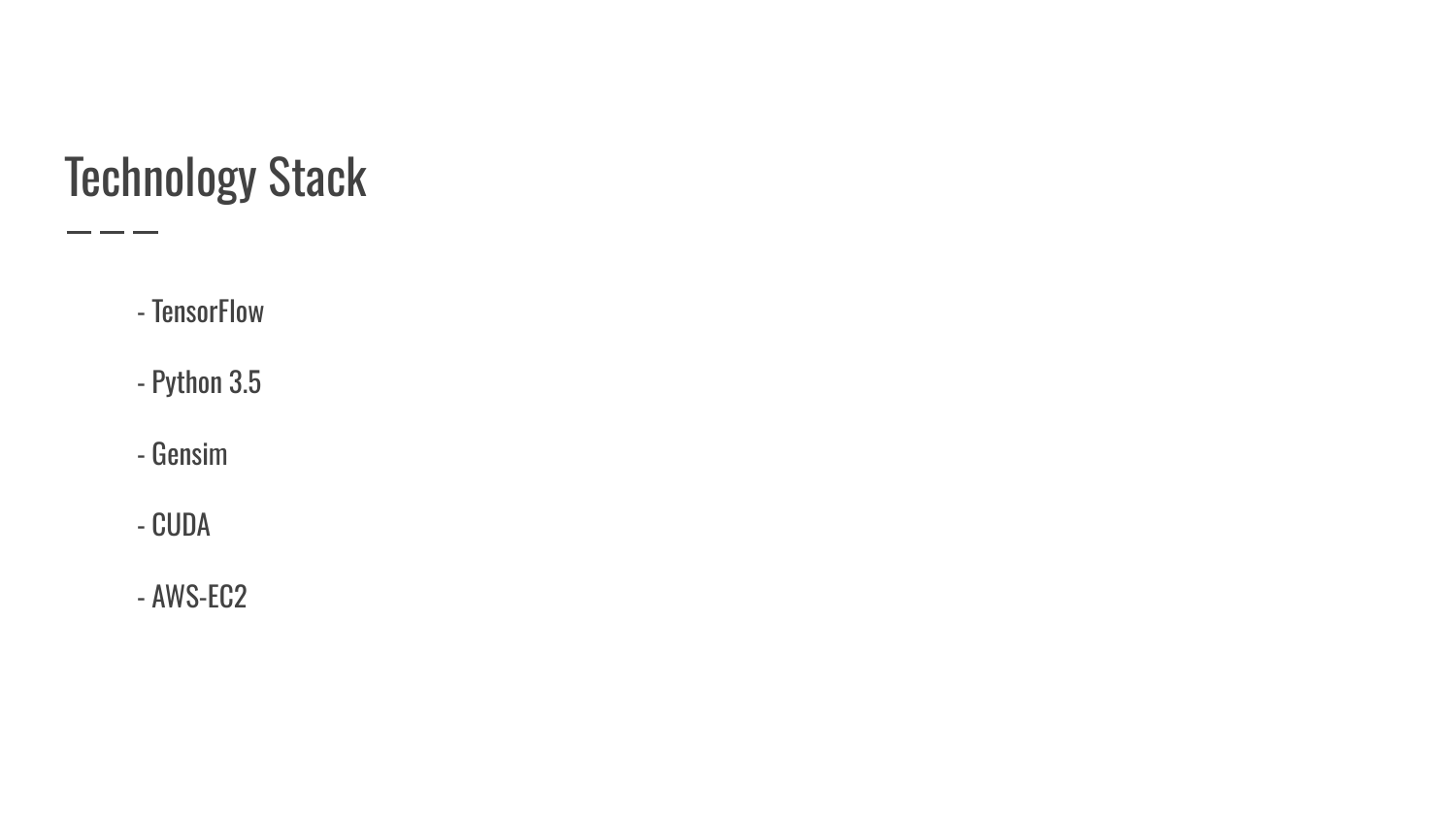

# Technology Stack

- TensorFlow
- Python 3.5
- Gensim
- CUDA
- AWS-EC2